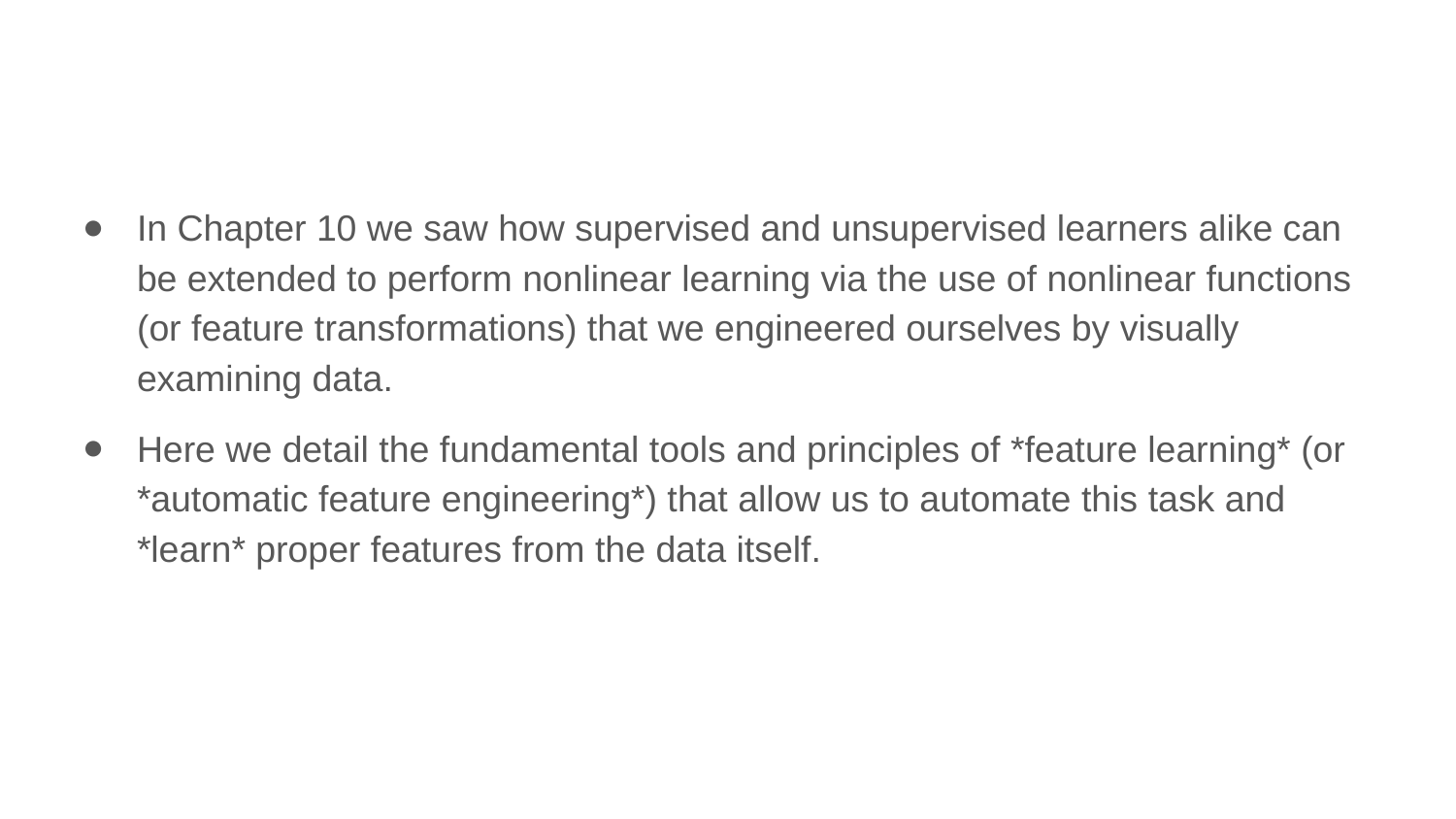

In Chapter 10 we saw how supervised and unsupervised learners alike can be extended to perform nonlinear learning via the use of nonlinear functions (or feature transformations) that we engineered ourselves by visually examining data.
Here we detail the fundamental tools and principles of *feature learning* (or *automatic feature engineering*) that allow us to automate this task and *learn* proper features from the data itself.